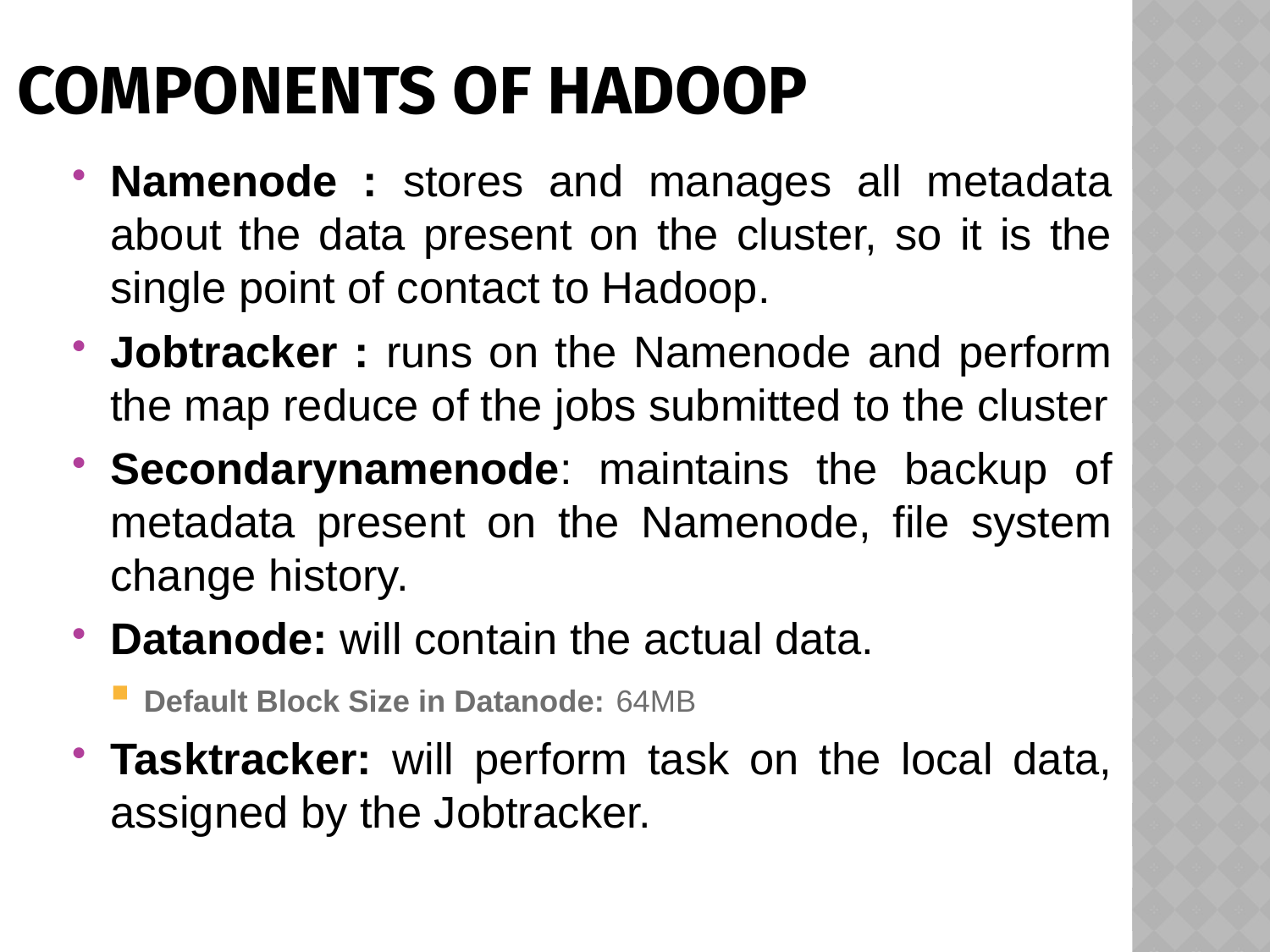

# Components of Hadoop
Namenode : stores and manages all metadata about the data present on the cluster, so it is the single point of contact to Hadoop.
Jobtracker : runs on the Namenode and perform the map reduce of the jobs submitted to the cluster
Secondarynamenode: maintains the backup of metadata present on the Namenode, file system change history.
Datanode: will contain the actual data.
Default Block Size in Datanode: 64MB
Tasktracker: will perform task on the local data, assigned by the Jobtracker.